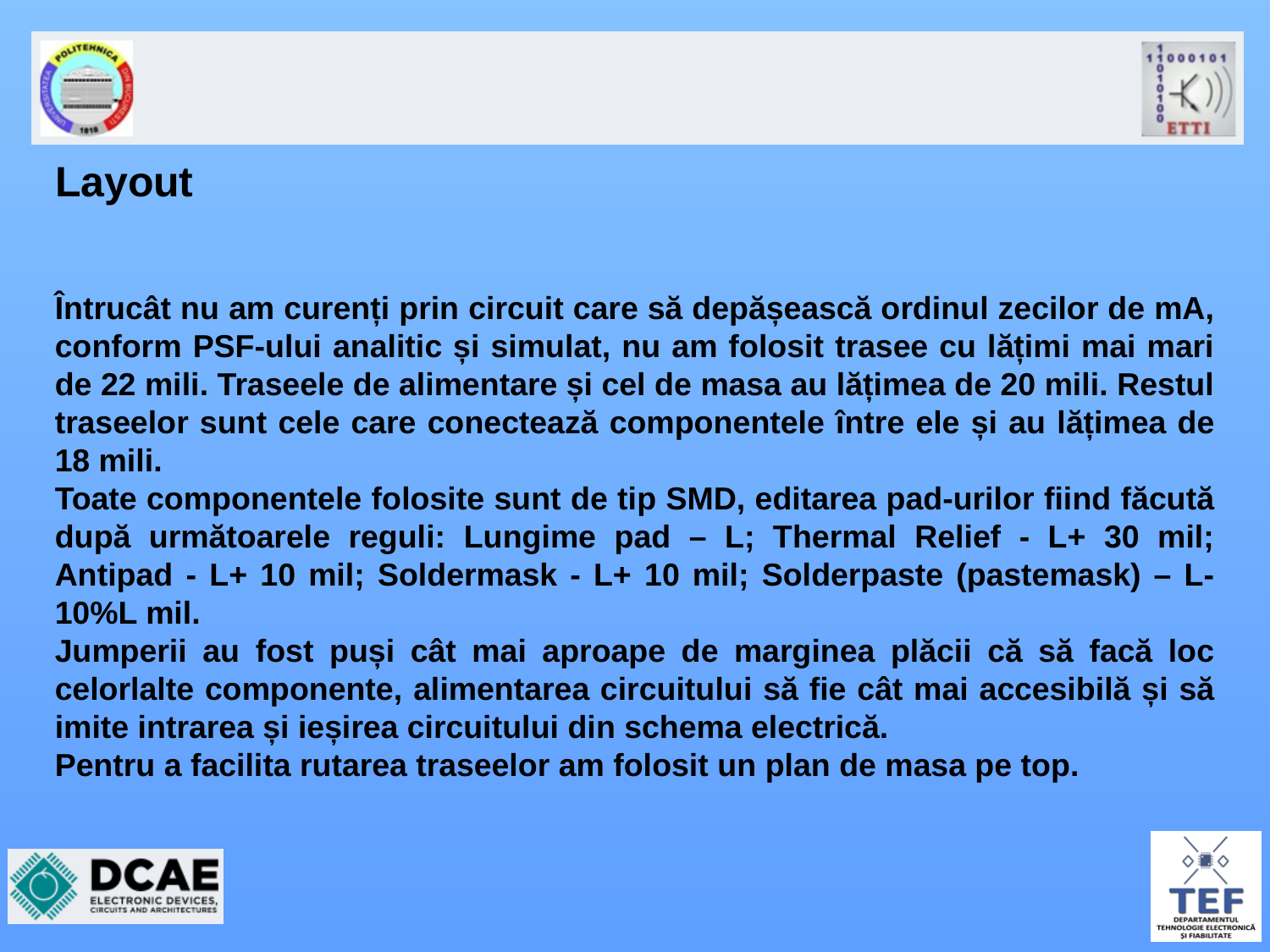

# Layout

Întrucât nu am curenți prin circuit care să depășească ordinul zecilor de mA, conform PSF-ului analitic și simulat, nu am folosit trasee cu lățimi mai mari de 22 mili. Traseele de alimentare și cel de masa au lățimea de 20 mili. Restul traseelor sunt cele care conectează componentele între ele și au lățimea de 18 mili.
Toate componentele folosite sunt de tip SMD, editarea pad-urilor fiind făcută după următoarele reguli: Lungime pad – L; Thermal Relief - L+ 30 mil; Antipad - L+ 10 mil; Soldermask - L+ 10 mil; Solderpaste (pastemask) – L- 10%L mil.
Jumperii au fost puși cât mai aproape de marginea plăcii că să facă loc celorlalte componente, alimentarea circuitului să fie cât mai accesibilă și să imite intrarea și ieșirea circuitului din schema electrică.
Pentru a facilita rutarea traseelor am folosit un plan de masa pe top.